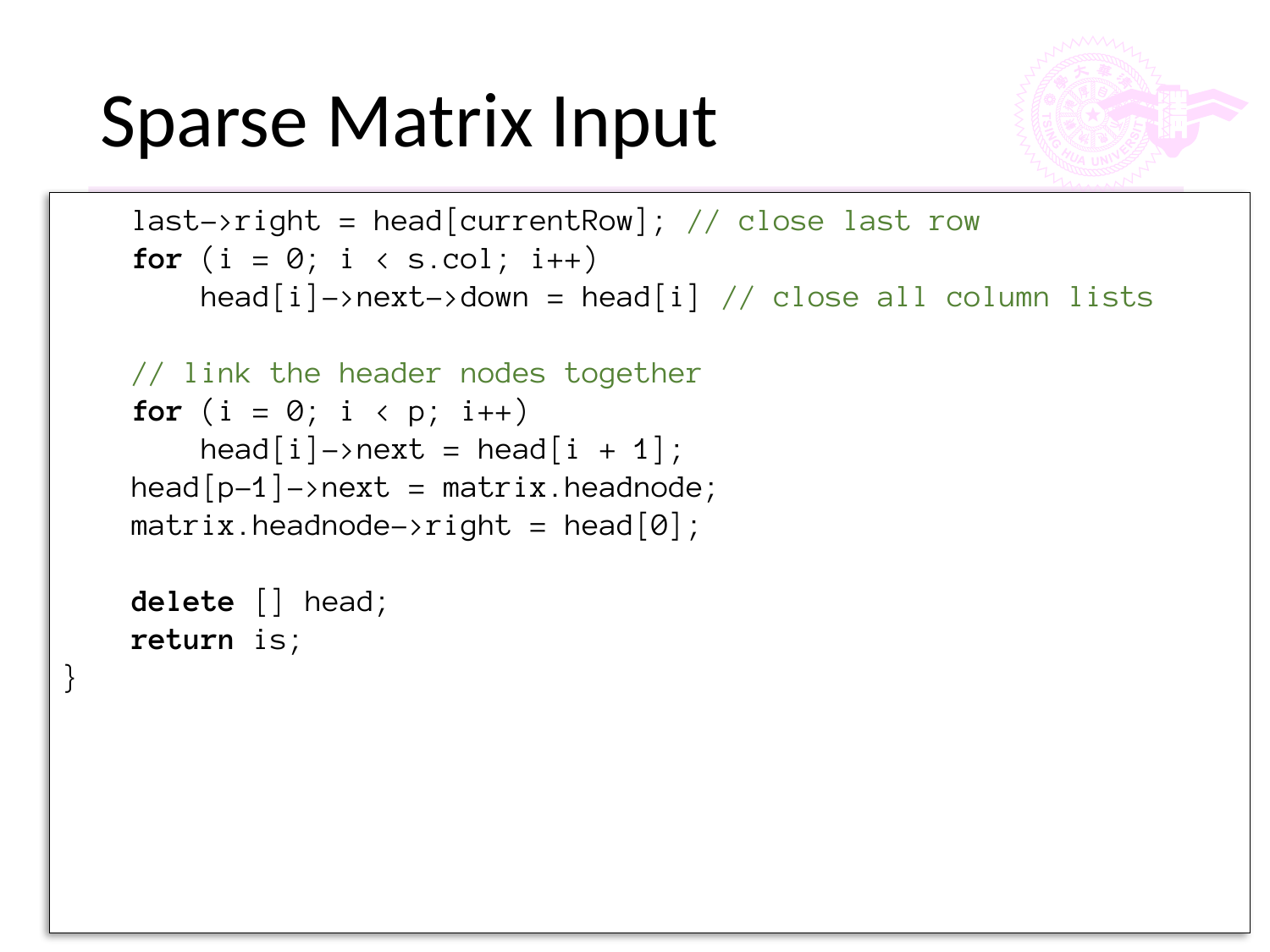

# Sparse Matrix Input
    last->right = head[currentRow]; // close last row
    for (i = 0; i < s.col; i++)
        head[i]->next->down = head[i] // close all column lists

    // link the header nodes together
    for (i = 0; i < p; i++)
        head[i]->next = head[i + 1];
    head[p-1]->next = matrix.headnode;
    matrix.headnode->right = head[0];

    delete [] head;
    return is;
}

148